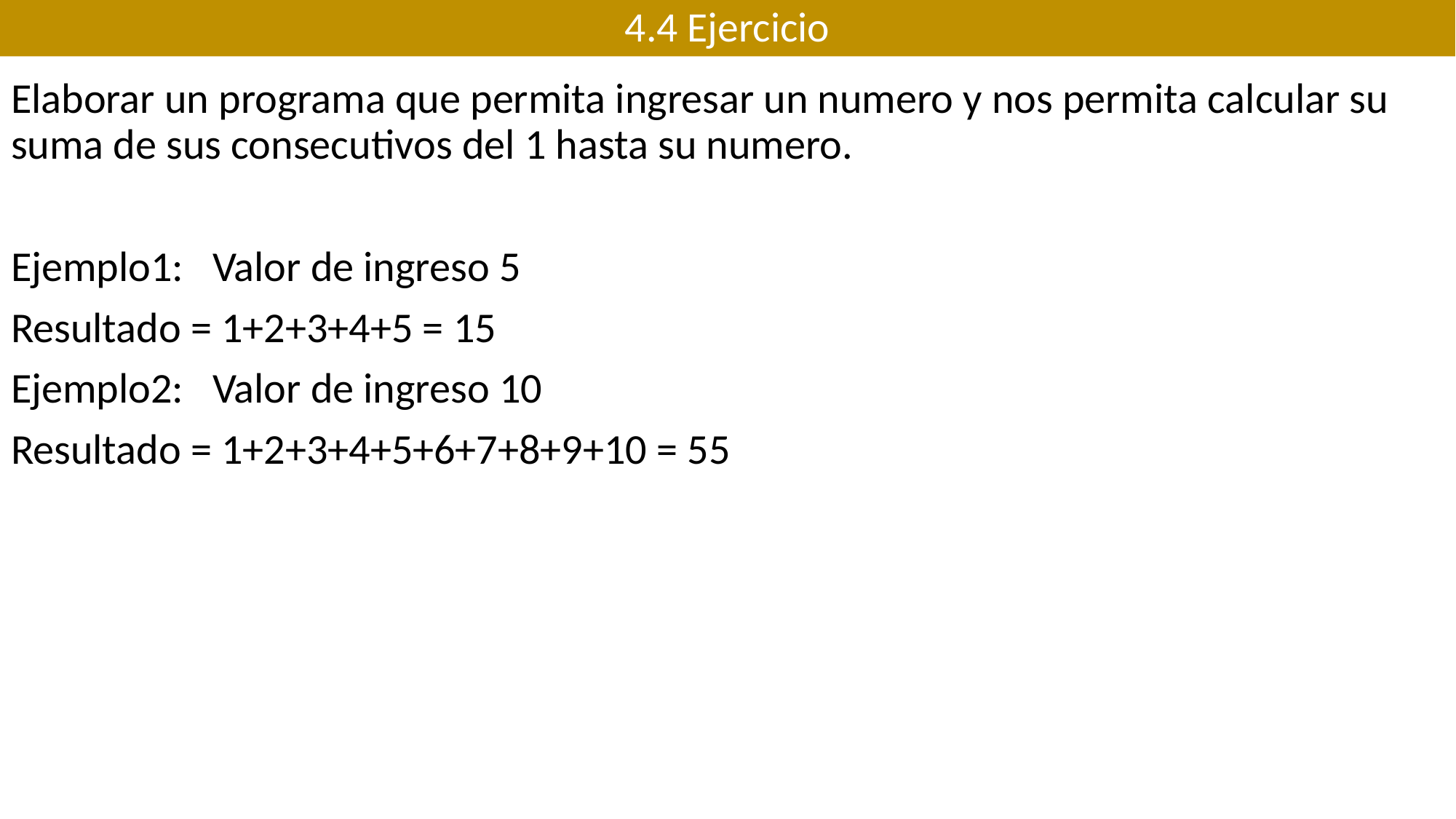

4.4 Ejercicio
Elaborar un programa que permita ingresar un numero y nos permita calcular su suma de sus consecutivos del 1 hasta su numero.

Ejemplo1:   Valor de ingreso 5
Resultado = 1+2+3+4+5 = 15
Ejemplo2:   Valor de ingreso 10
Resultado = 1+2+3+4+5+6+7+8+9+10 = 55